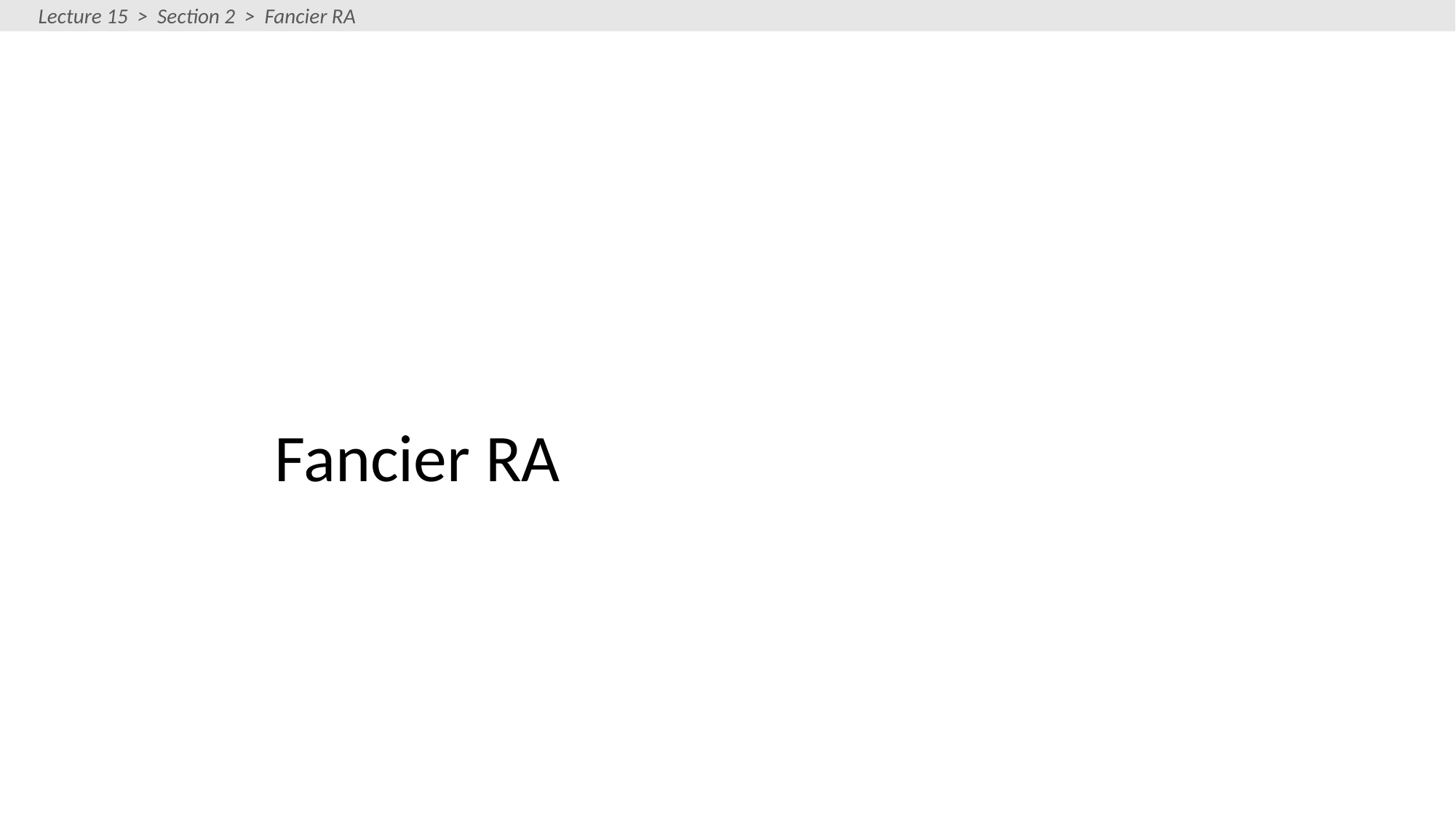

Lecture 15  >  Section 2  >  Fancier RA
# Fancier RA